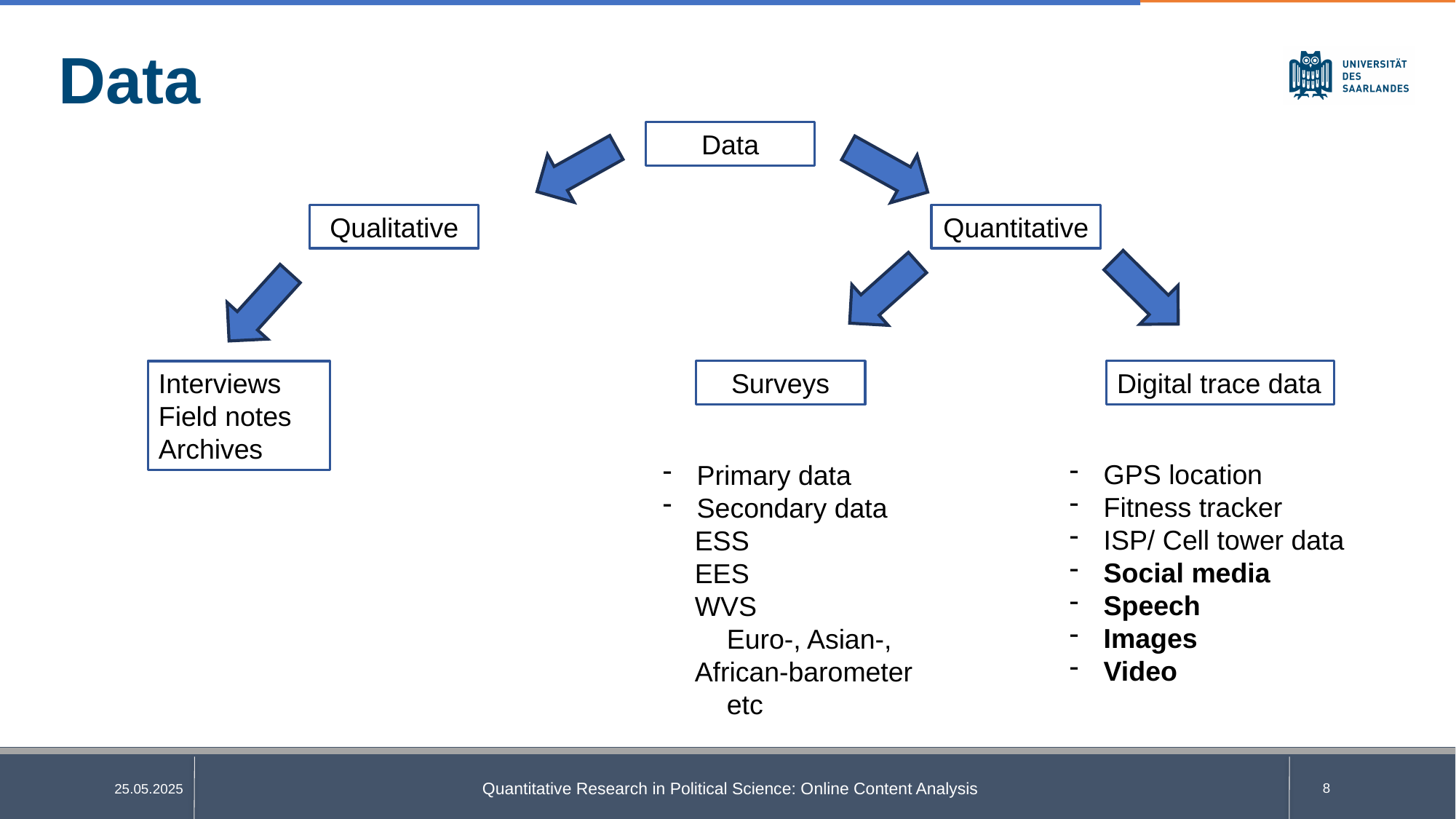

Data
Data

Qualitative
Quantitative

Surveys
Digital trace data
Interviews
Field notes
Archives
Primary data
Secondary data
ESS
EES
WVS
Euro-, Asian-, African-barometer
etc

GPS location
Fitness tracker
ISP/ Cell tower data
Social media
Speech
Images
Video
Quantitative Research in Political Science: Online Content Analysis
8
25.05.2025